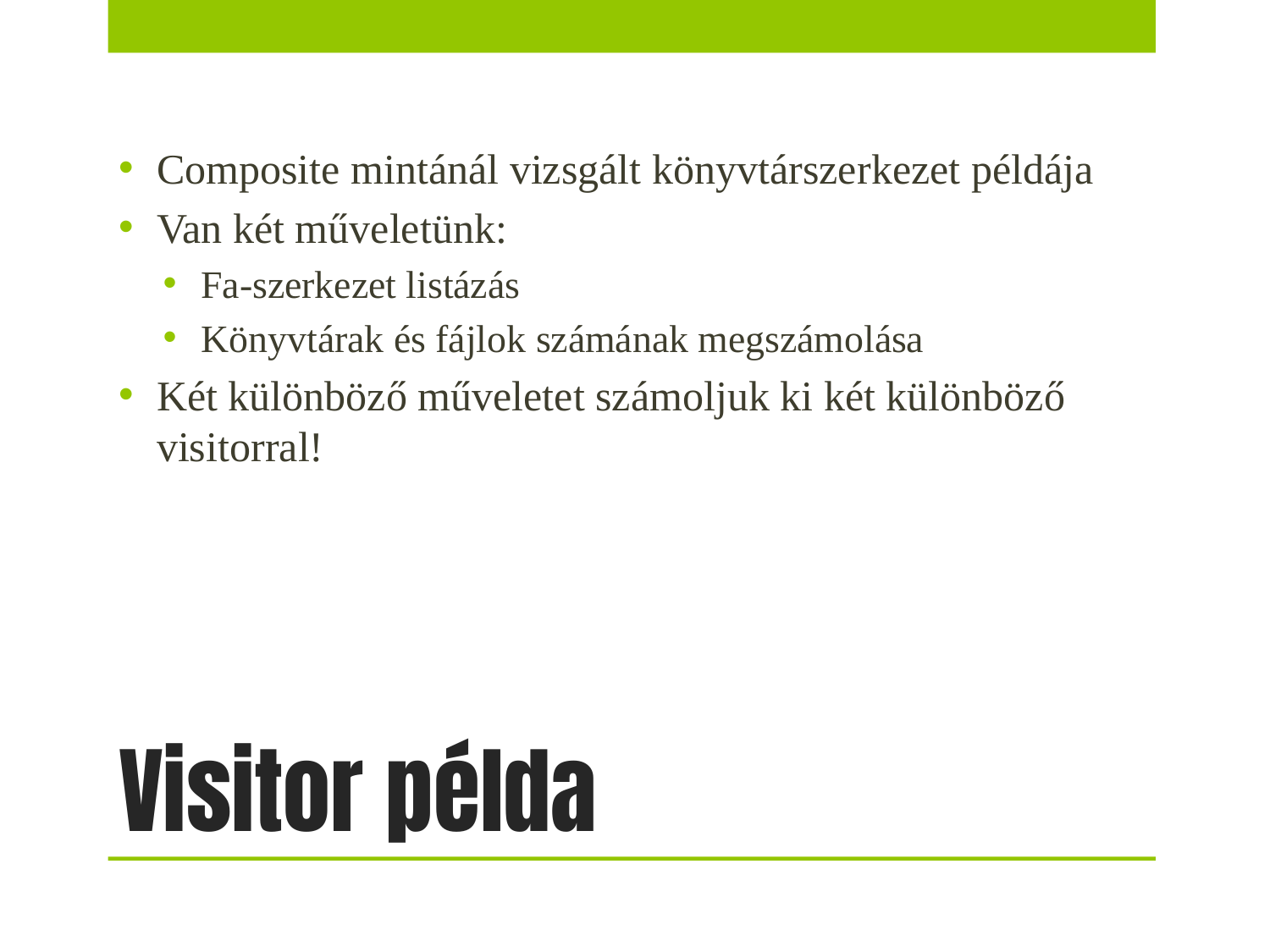

Composite mintánál vizsgált könyvtárszerkezet példája
Van két műveletünk:
Fa-szerkezet listázás
Könyvtárak és fájlok számának megszámolása
Két különböző műveletet számoljuk ki két különböző visitorral!

# Visitor példa